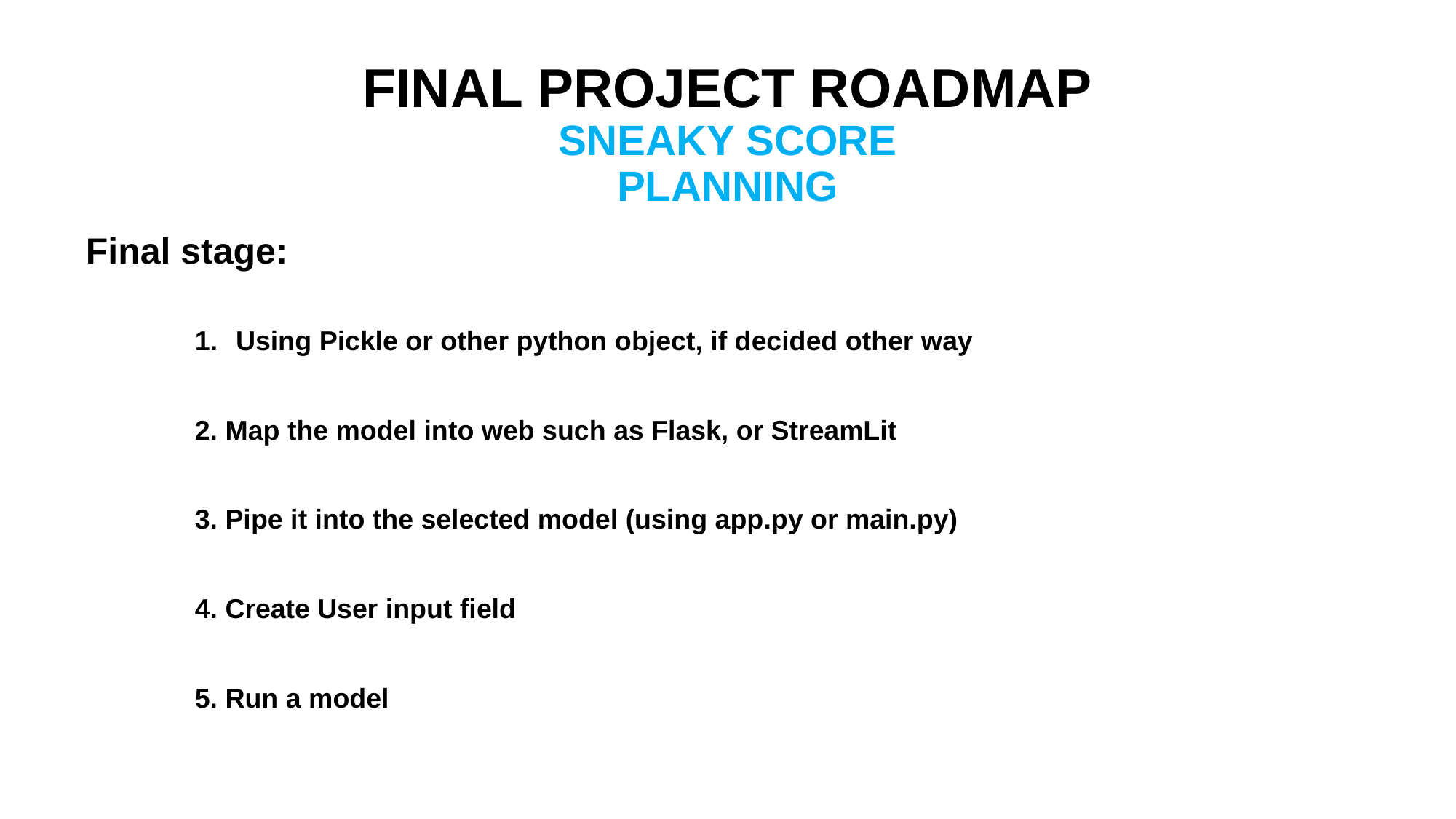

# FINAL PROJECT Roadmap SNEAKY score Planning
Final stage:

Using Pickle or other python object, if decided other way

	2. Map the model into web such as Flask, or StreamLit

	3. Pipe it into the selected model (using app.py or main.py)

	4. Create User input field

	5. Run a model